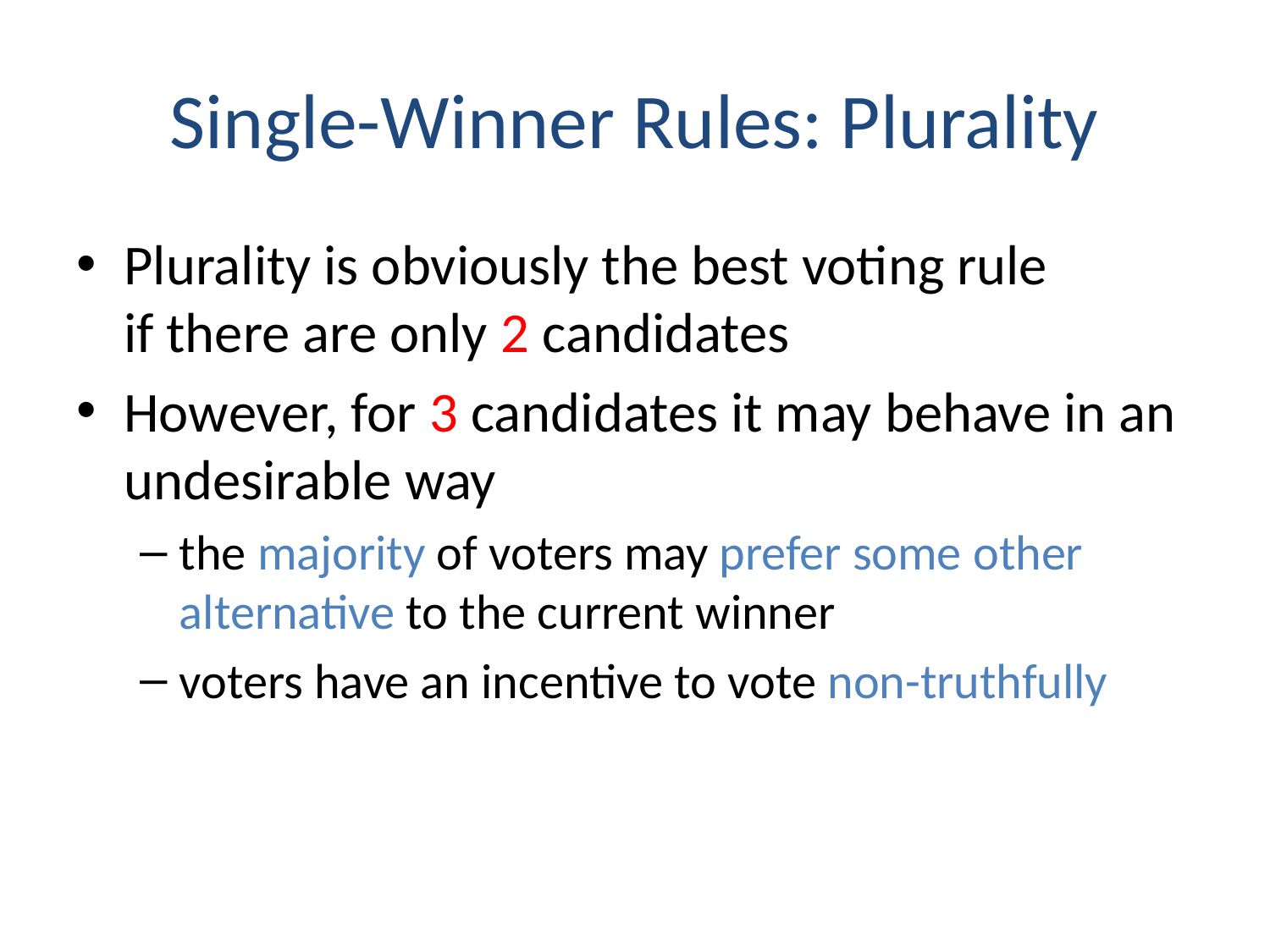

# Single-Winner Rules: Plurality
Plurality is obviously the best voting rule
if there are only 2 candidates
However, for 3 candidates it may behave in an undesirable way
the majority of voters may prefer some other alternative to the current winner
voters have an incentive to vote non-truthfully